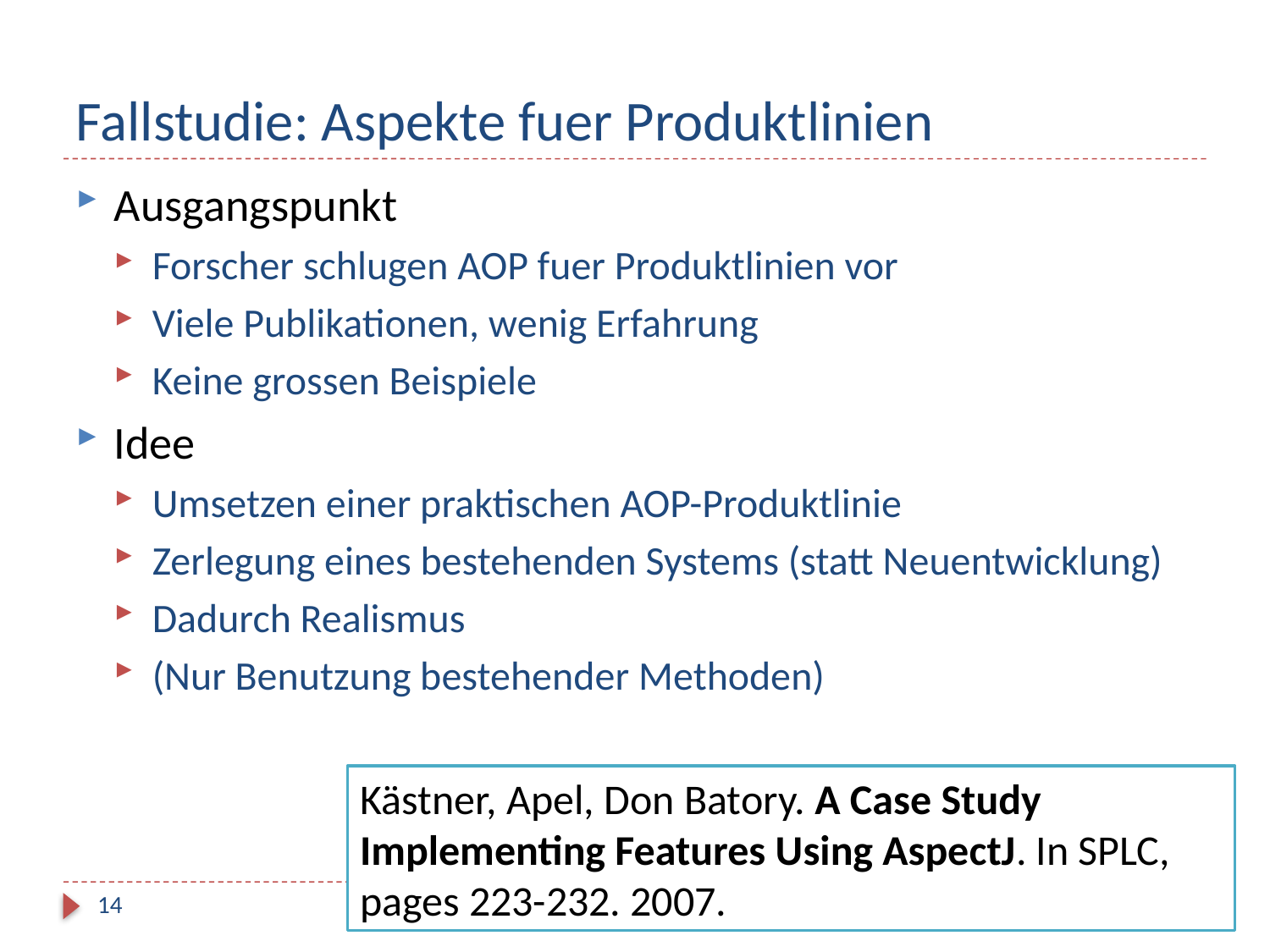

# Fallstudie: Aspekte fuer Produktlinien
Ausgangspunkt
Forscher schlugen AOP fuer Produktlinien vor
Viele Publikationen, wenig Erfahrung
Keine grossen Beispiele
Idee
Umsetzen einer praktischen AOP-Produktlinie
Zerlegung eines bestehenden Systems (statt Neuentwicklung)
Dadurch Realismus
(Nur Benutzung bestehender Methoden)
Kästner, Apel, Don Batory. A Case Study Implementing Features Using AspectJ. In SPLC, pages 223-232. 2007.
14